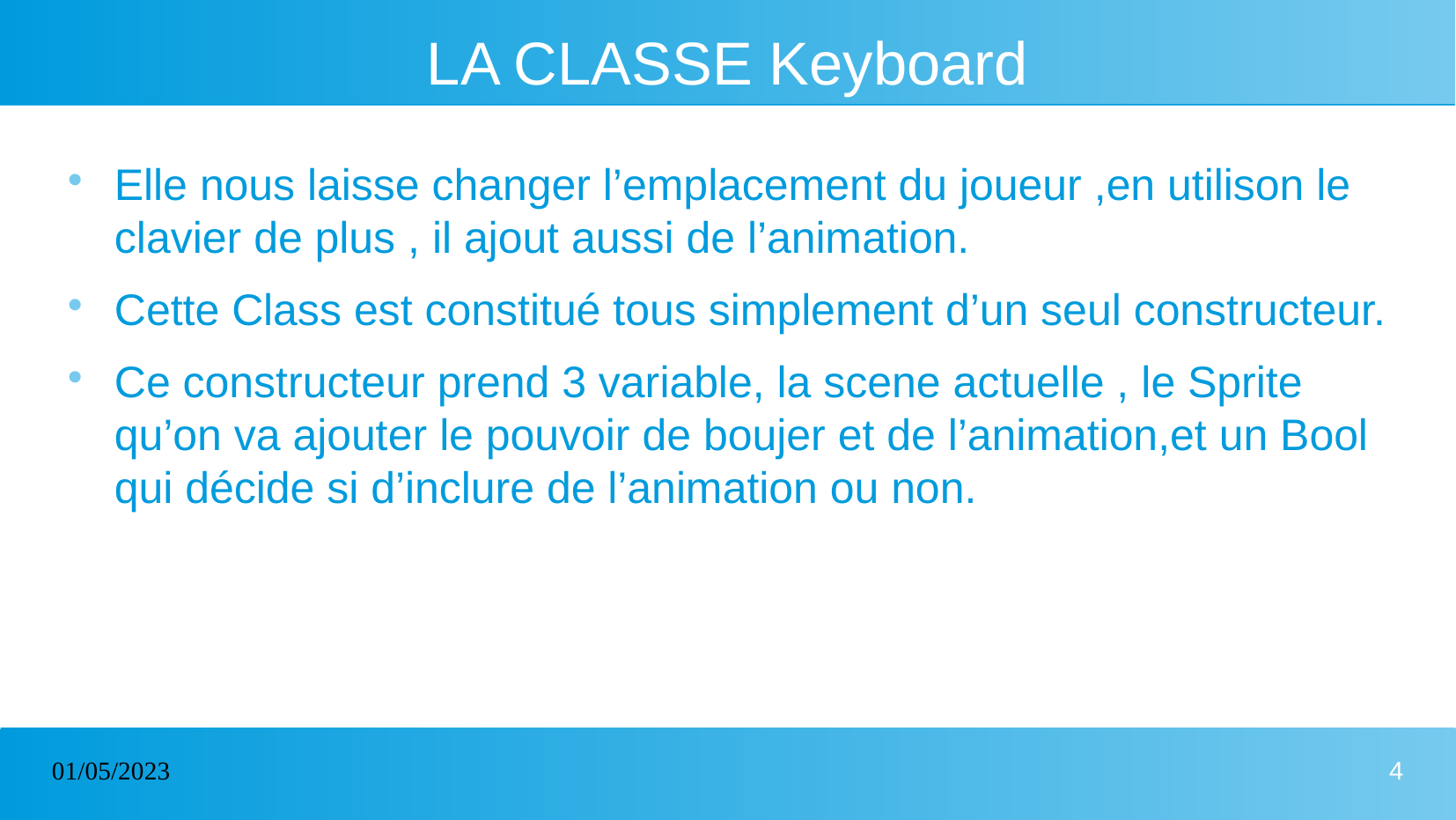

# LA CLASSE Keyboard
Elle nous laisse changer l’emplacement du joueur ,en utilison le clavier de plus , il ajout aussi de l’animation.
Cette Class est constitué tous simplement d’un seul constructeur.
Ce constructeur prend 3 variable, la scene actuelle , le Sprite qu’on va ajouter le pouvoir de boujer et de l’animation,et un Bool qui décide si d’inclure de l’animation ou non.
01/05/2023
4